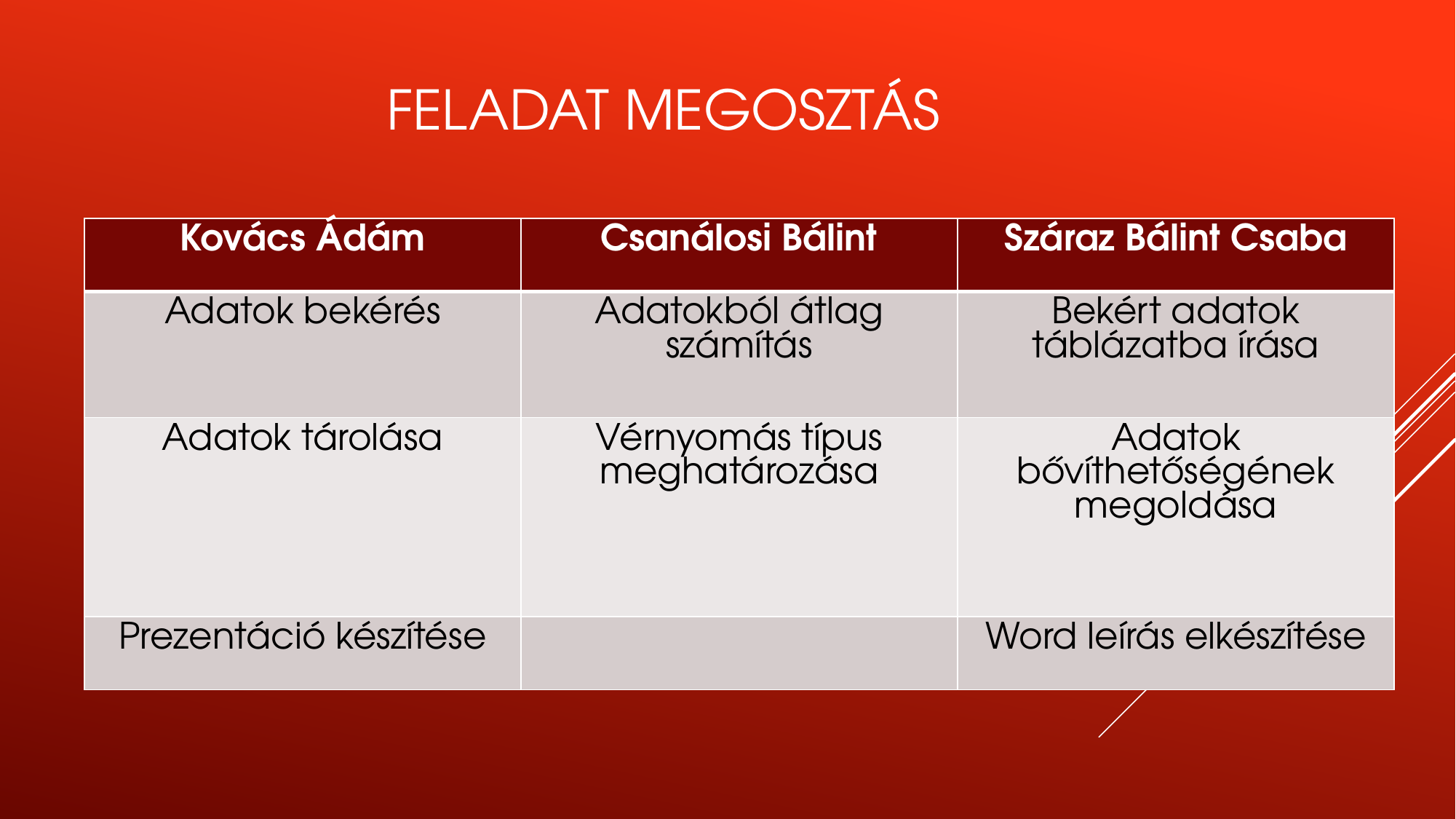

# Feladat megosztás
| Kovács Ádám | Csanálosi Bálint | Száraz Bálint Csaba |
| --- | --- | --- |
| Adatok bekérés | Adatokból átlag számítás | Bekért adatok táblázatba írása |
| Adatok tárolása | Vérnyomás típus meghatározása | Adatok bővíthetőségének megoldása |
| Prezentáció készítése |  | Word leírás elkészítése |